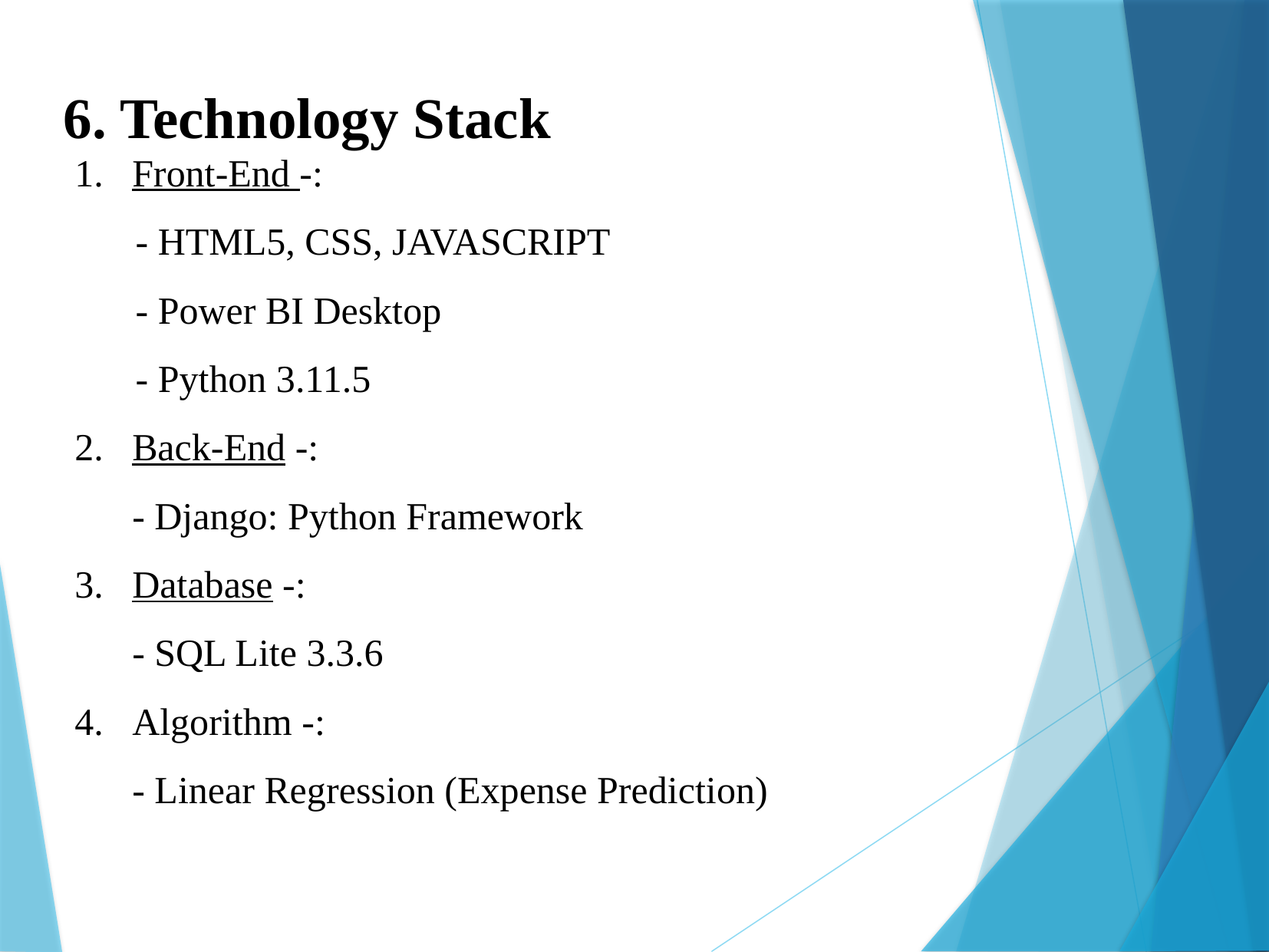

6. Technology Stack

Front-End -:
- HTML5, CSS, JAVASCRIPT
- Power BI Desktop
- Python 3.11.5
Back-End -:
      - Django: Python Framework
Database -:
      - SQL Lite 3.3.6
Algorithm -:
      - Linear Regression (Expense Prediction)